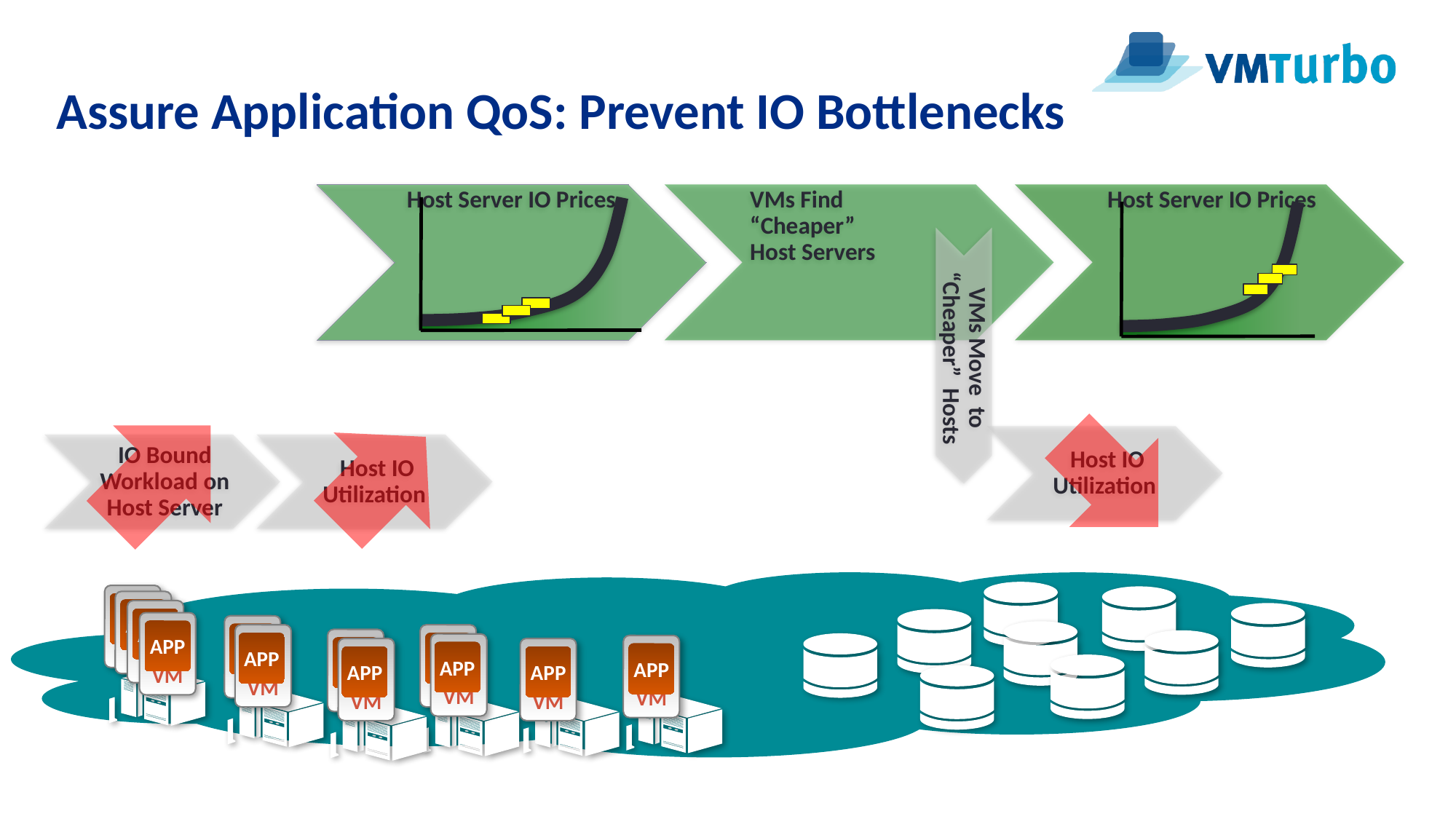

# Assure Application QoS: Prevent IO Bottlenecks
Host Server IO Prices
VMs Find                “Cheaper”                Host Servers
Host Server IO Prices

VMs Move  to “Cheaper”  Hosts
IO Bound Workload on Host Server
Host IO Utilization

Host IO Utilization

VM
APP

VM
APP
VM
APP

VM
APP
VM
APP

VM
APP
VM
APP
VM
APP

VM
APP
VM
APP
VM
APP
VM
APP